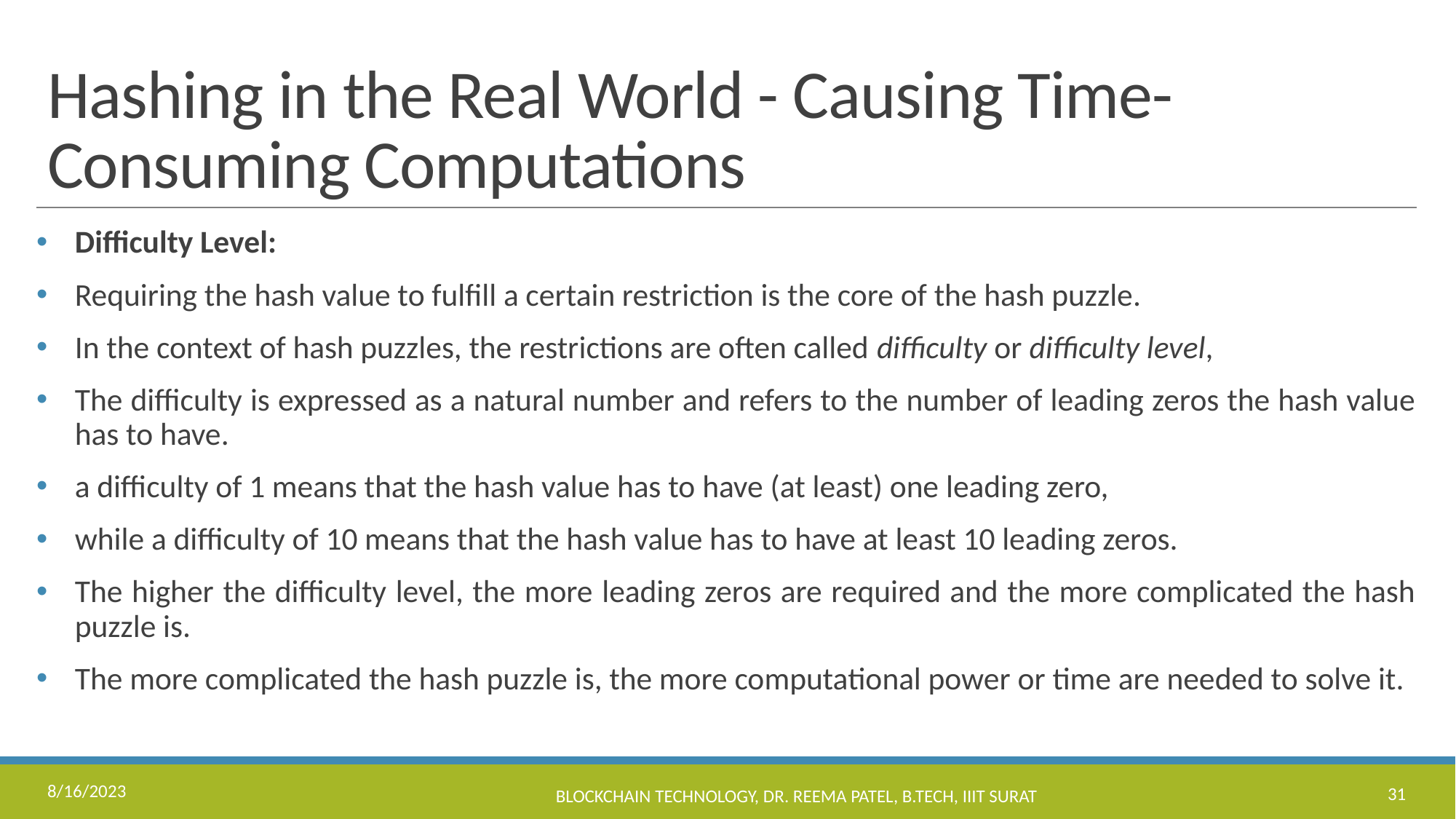

# Hashing in the Real World - Causing Time-Consuming Computations
Difficulty Level:
Requiring the hash value to fulfill a certain restriction is the core of the hash puzzle.
In the context of hash puzzles, the restrictions are often called difficulty or difficulty level,
The difficulty is expressed as a natural number and refers to the number of leading zeros the hash value has to have.
a difficulty of 1 means that the hash value has to have (at least) one leading zero,
while a difficulty of 10 means that the hash value has to have at least 10 leading zeros.
The higher the difficulty level, the more leading zeros are required and the more complicated the hash puzzle is.
The more complicated the hash puzzle is, the more computational power or time are needed to solve it.
8/16/2023
Blockchain Technology, Dr. Reema Patel, B.Tech, IIIT Surat
31